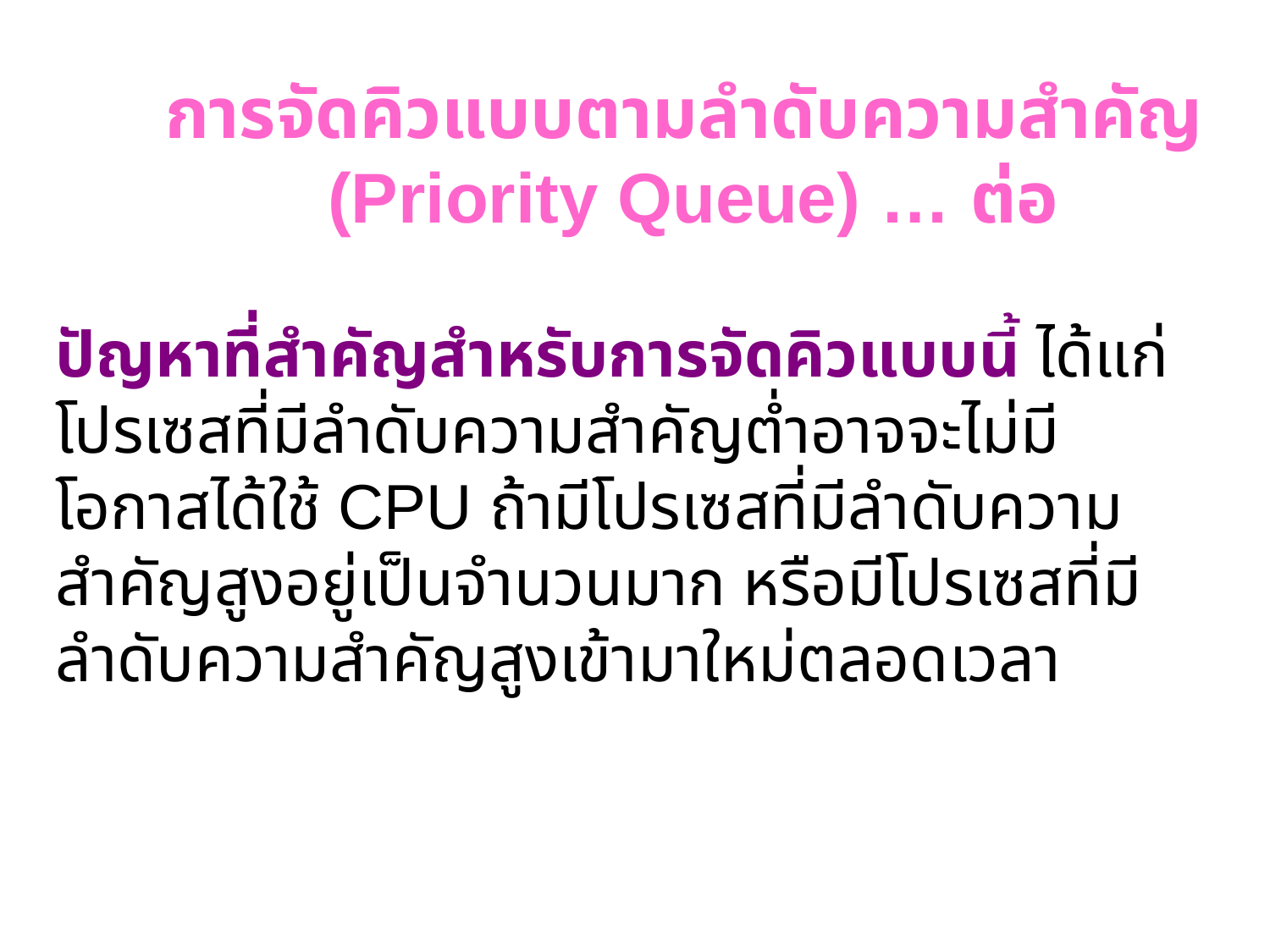

การจัดคิวแบบตามลำดับความสำคัญ
(Priority Queue) … ต่อ
ปัญหาที่สำคัญสำหรับการจัดคิวแบบนี้ ได้แก่ โปรเซสที่มีลำดับความสำคัญต่ำอาจจะไม่มีโอกาสได้ใช้ CPU ถ้ามีโปรเซสที่มีลำดับความสำคัญสูงอยู่เป็นจำนวนมาก หรือมีโปรเซสที่มีลำดับความสำคัญสูงเข้ามาใหม่ตลอดเวลา